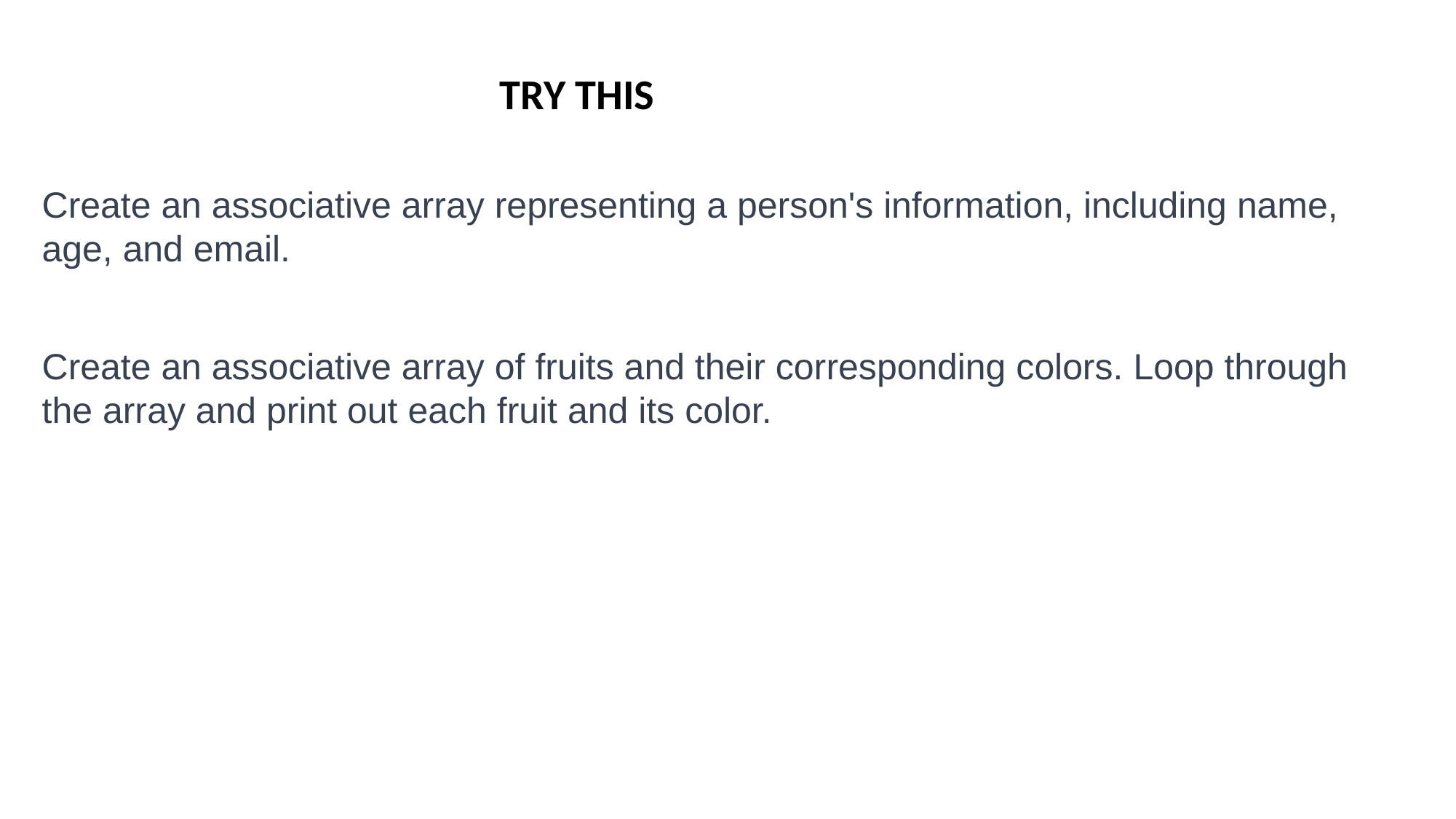

TRY THIS
Create an associative array representing a person's information, including name, age, and email.
Create an associative array of fruits and their corresponding colors. Loop through the array and print out each fruit and its color.